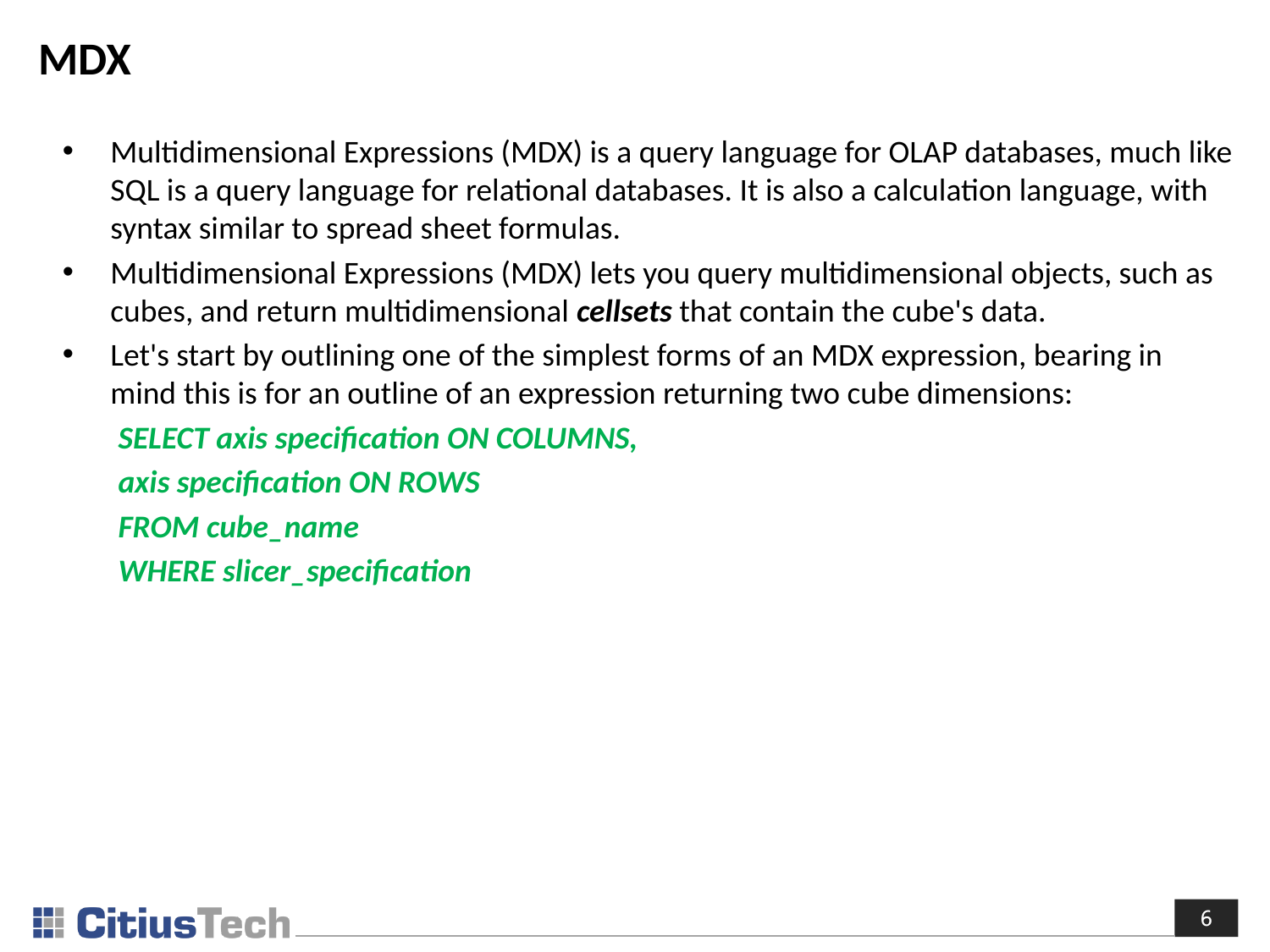

# MDX
Multidimensional Expressions (MDX) is a query language for OLAP databases, much like SQL is a query language for relational databases. It is also a calculation language, with syntax similar to spread sheet formulas.
Multidimensional Expressions (MDX) lets you query multidimensional objects, such as cubes, and return multidimensional cellsets that contain the cube's data.
Let's start by outlining one of the simplest forms of an MDX expression, bearing in  mind this is for an outline of an expression returning two cube dimensions:
SELECT axis specification ON COLUMNS,
axis specification ON ROWS
FROM cube_name
WHERE slicer_specification